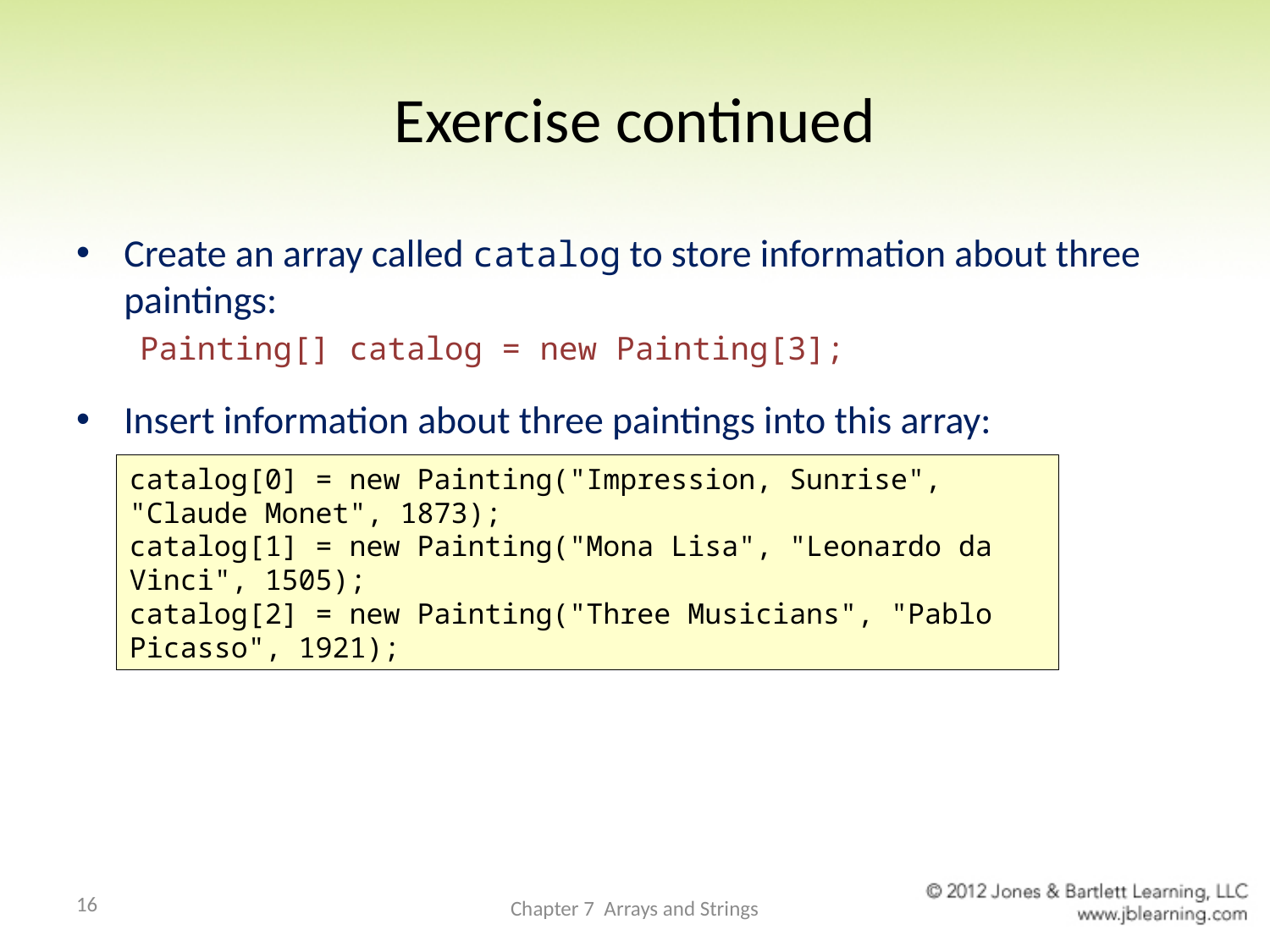

# Exercise continued
Create an array called catalog to store information about three paintings:
Painting[] catalog = new Painting[3];
Insert information about three paintings into this array:

catalog[0] = new Painting("Impression, Sunrise", "Claude Monet", 1873);
catalog[1] = new Painting("Mona Lisa", "Leonardo da Vinci", 1505);
catalog[2] = new Painting("Three Musicians", "Pablo Picasso", 1921);
16
Chapter 7  Arrays and Strings